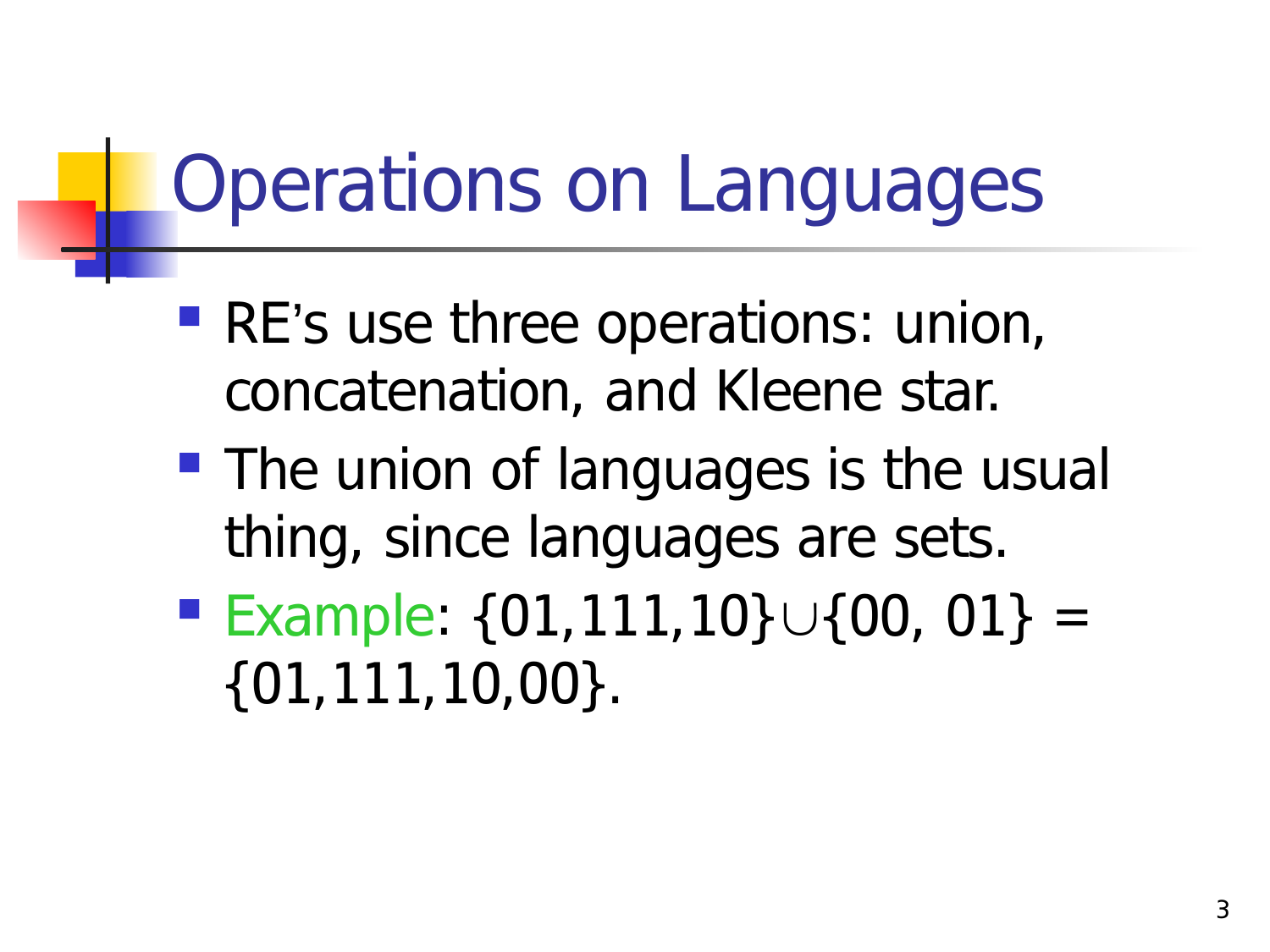

# Operations on Languages
RE’s use three operations: union, concatenation, and Kleene star.
The union of languages is the usual thing, since languages are sets.
Example: {01,111,10}∪{00, 01} = {01,111,10,00}.
3